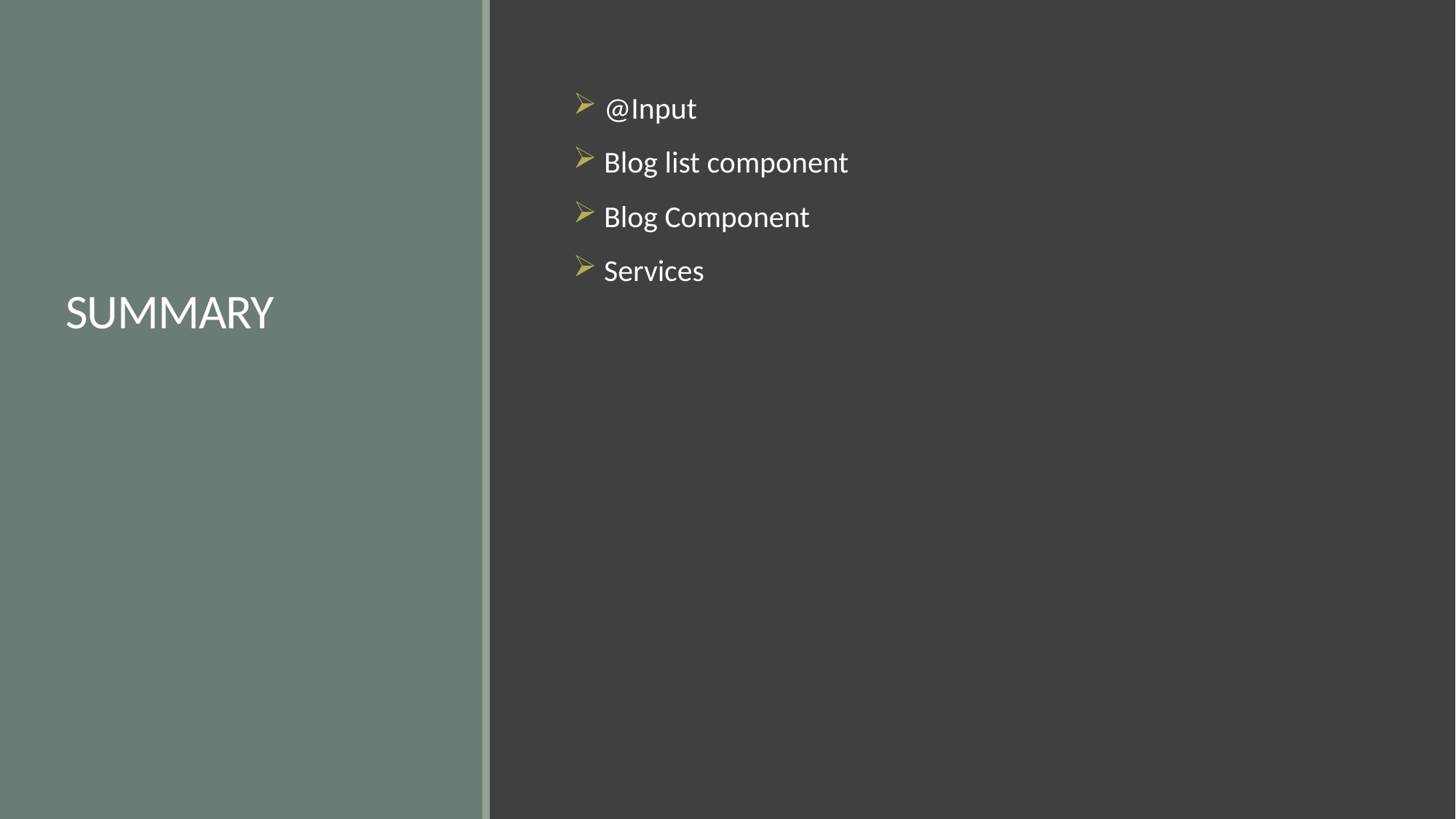

# SUMMARY
 @Input
 Blog list component
 Blog Component
 Services